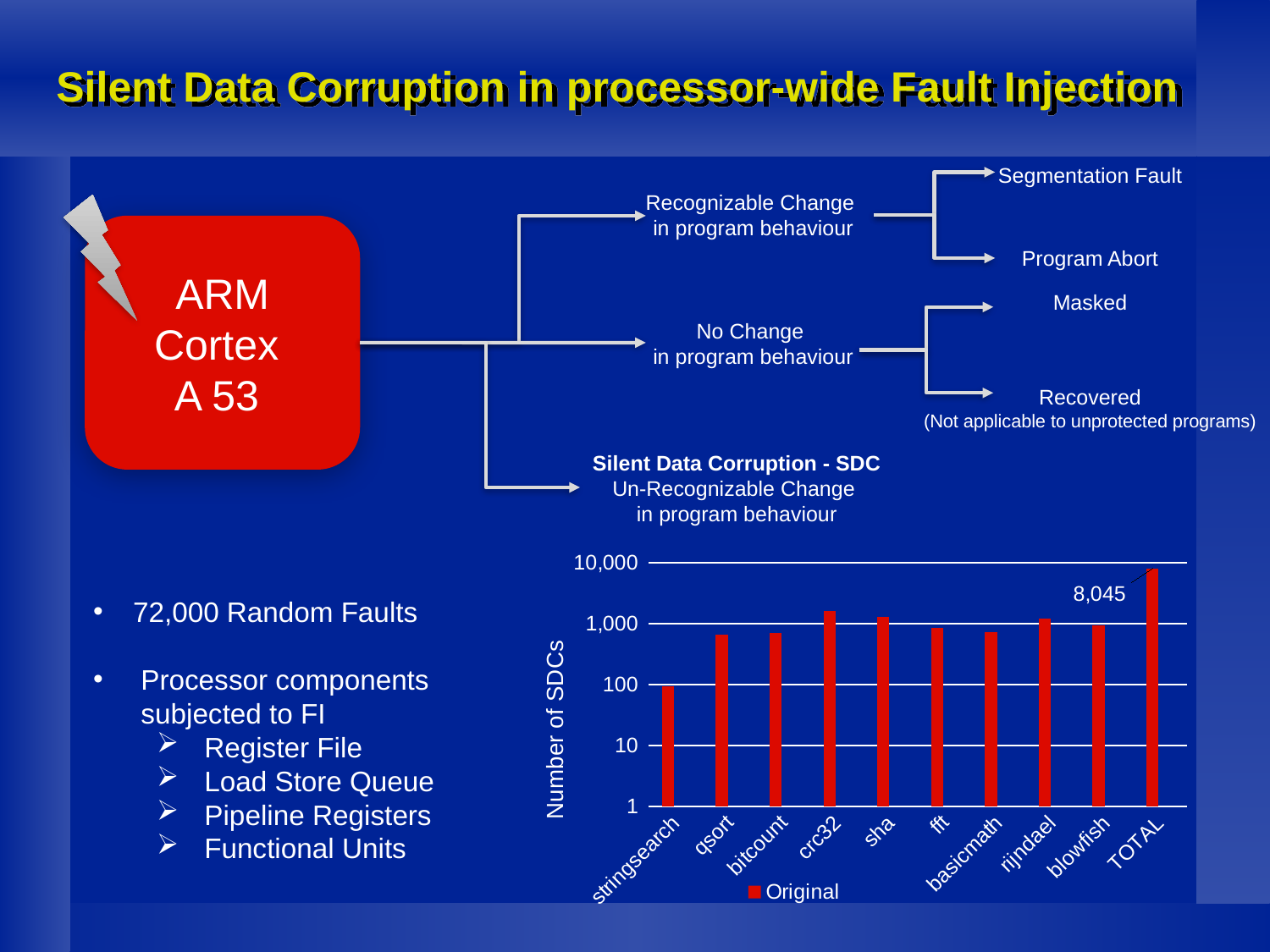

# Silent Data Corruption in processor-wide Fault Injection
Segmentation Fault
Recognizable Change
in program behaviour

ARM Cortex
A 53
Program Abort
Masked
No Change
in program behaviour
Recovered
(Not applicable to unprotected programs)
Silent Data Corruption - SDC
Un-Recognizable Change
in program behaviour

### Chart

| Category | Original | InCheck |
|---|---|---|
| stringsearch | 92.8 | 0.0 |
| qsort | 663.4000000000001 | 0.0 |
| bitcount | 711.9999999999999 | 0.0 |
| crc32 | 1598.8 | 0.0 |
| sha | 1274.6000000000001 | 0.0 |
| fft | 851.3999999999999 | 0.0 |
| basicmath | 718.8000000000001 | 0.0 |
| rijndael | 1205.4 | 0.0 |
| blowfish | 927.9999999999999 | 0.0 |
| TOTAL | 8045.200000000001 | 0.0 |
72,000 Random Faults

Processor components
subjected to FI
Register File
Load Store Queue
Pipeline Registers
Functional Units